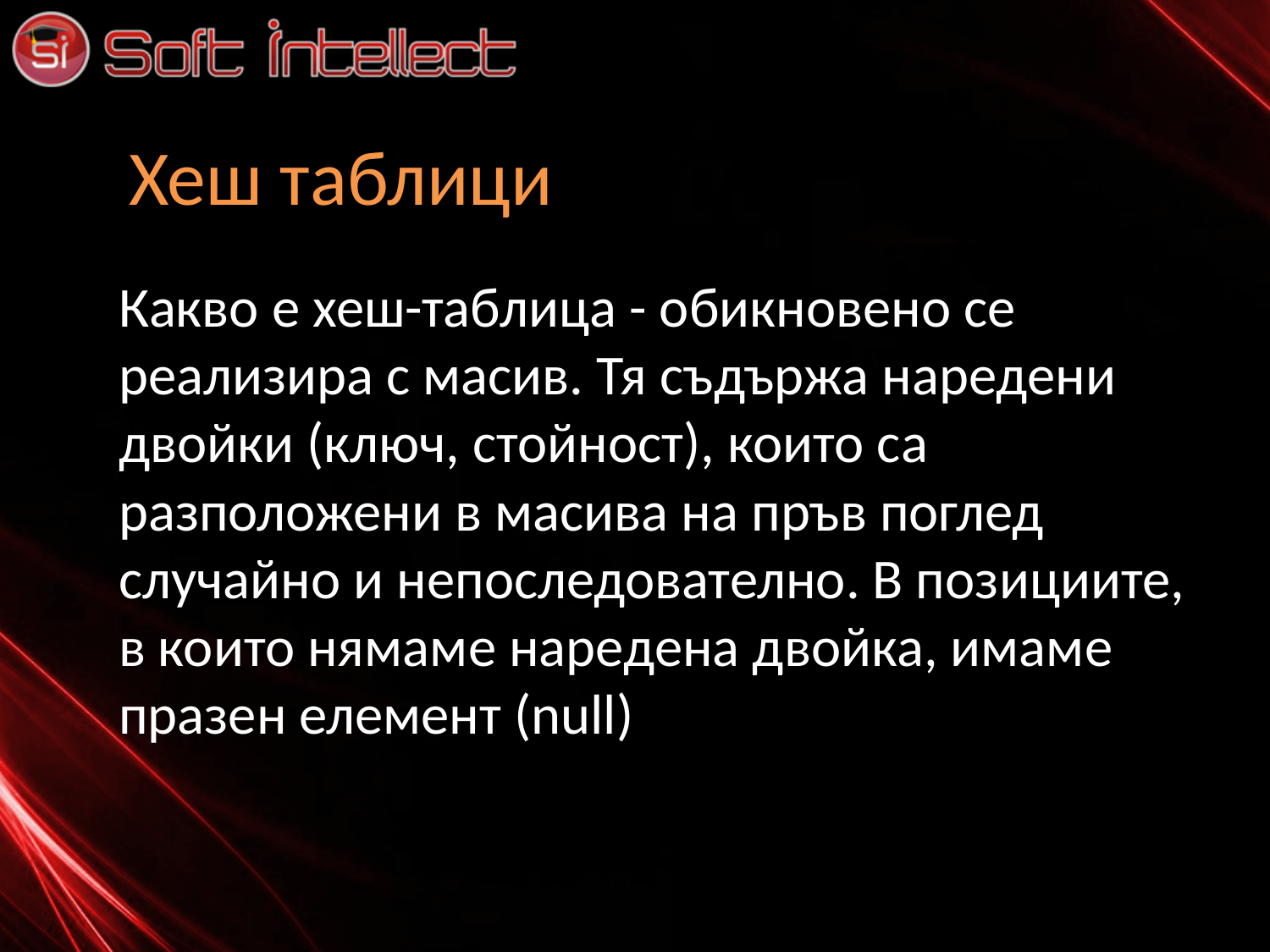

# Хеш таблици
Какво е хеш-таблица - обикновено се реализира с масив. Тя съдържа наредени двойки (ключ, стойност), които са разположени в масива на пръв поглед случайно и непоследователно. В позициите, в които нямаме наредена двойка, имаме празен елемент (null)